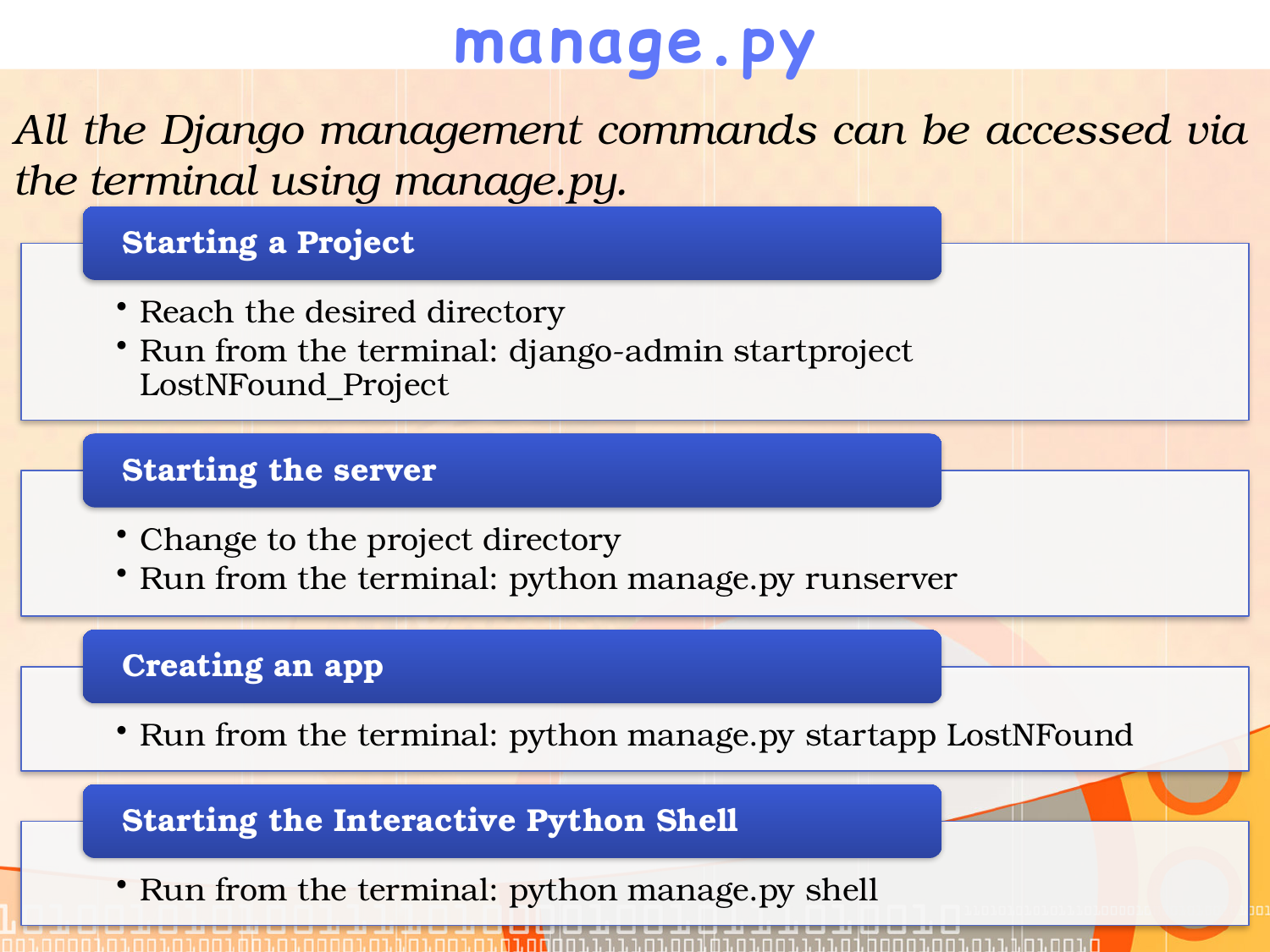

# manage.py
All the Django management commands can be accessed via the terminal using manage.py.
Reach the desired directory
Run from the terminal: django-admin startproject LostNFound_Project
Starting a Project
Change to the project directory
Run from the terminal: python manage.py runserver
Starting the server
Run from the terminal: python manage.py startapp LostNFound
Creating an app
Run from the terminal: python manage.py shell
Starting the Interactive Python Shell